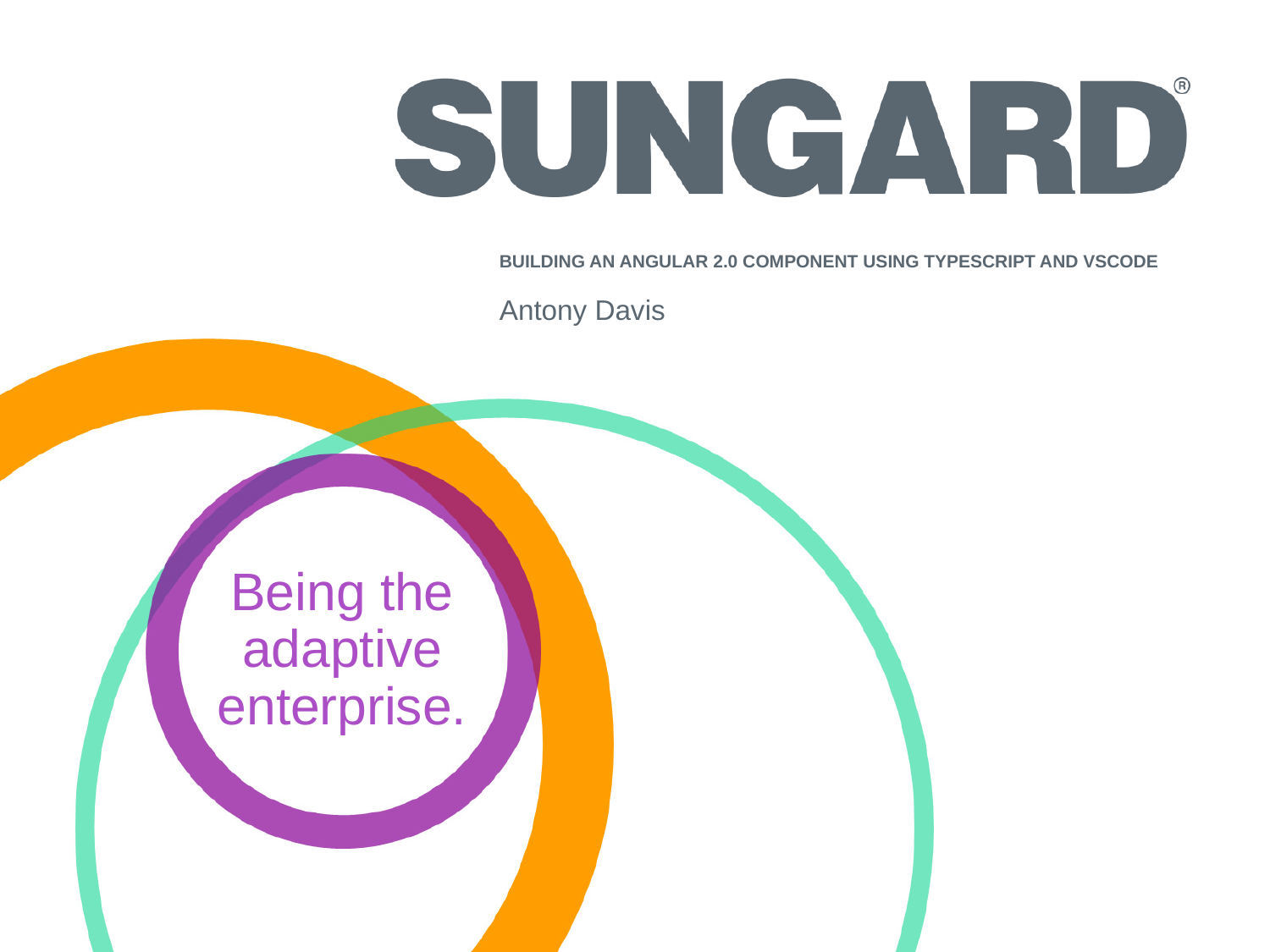

# Building an angular 2.0 component using typescript and vscode
Antony Davis
Being the adaptive enterprise.